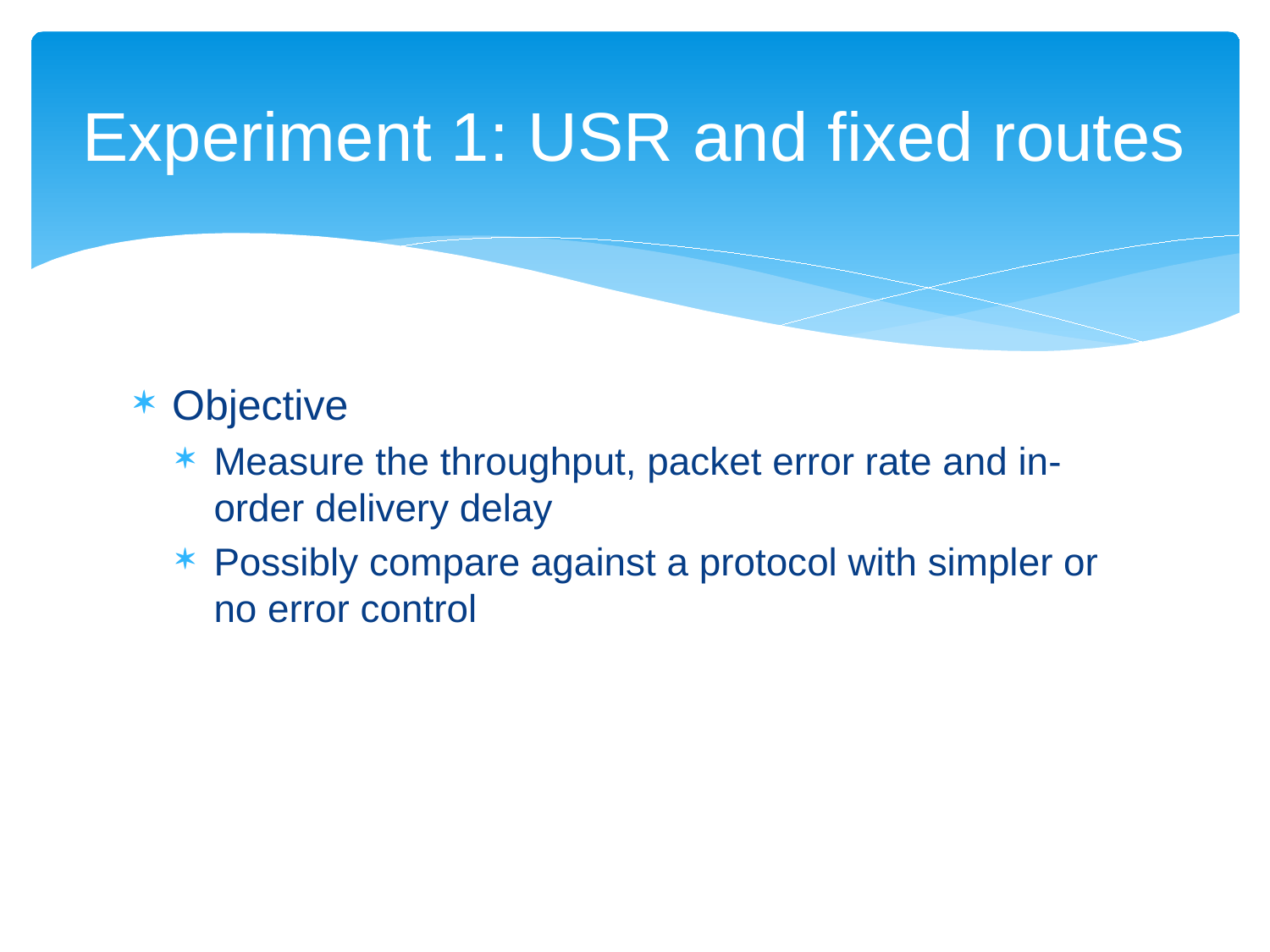

# Experiment 1: USR and fixed routes
Objective
Measure the throughput, packet error rate and in-order delivery delay
Possibly compare against a protocol with simpler or no error control